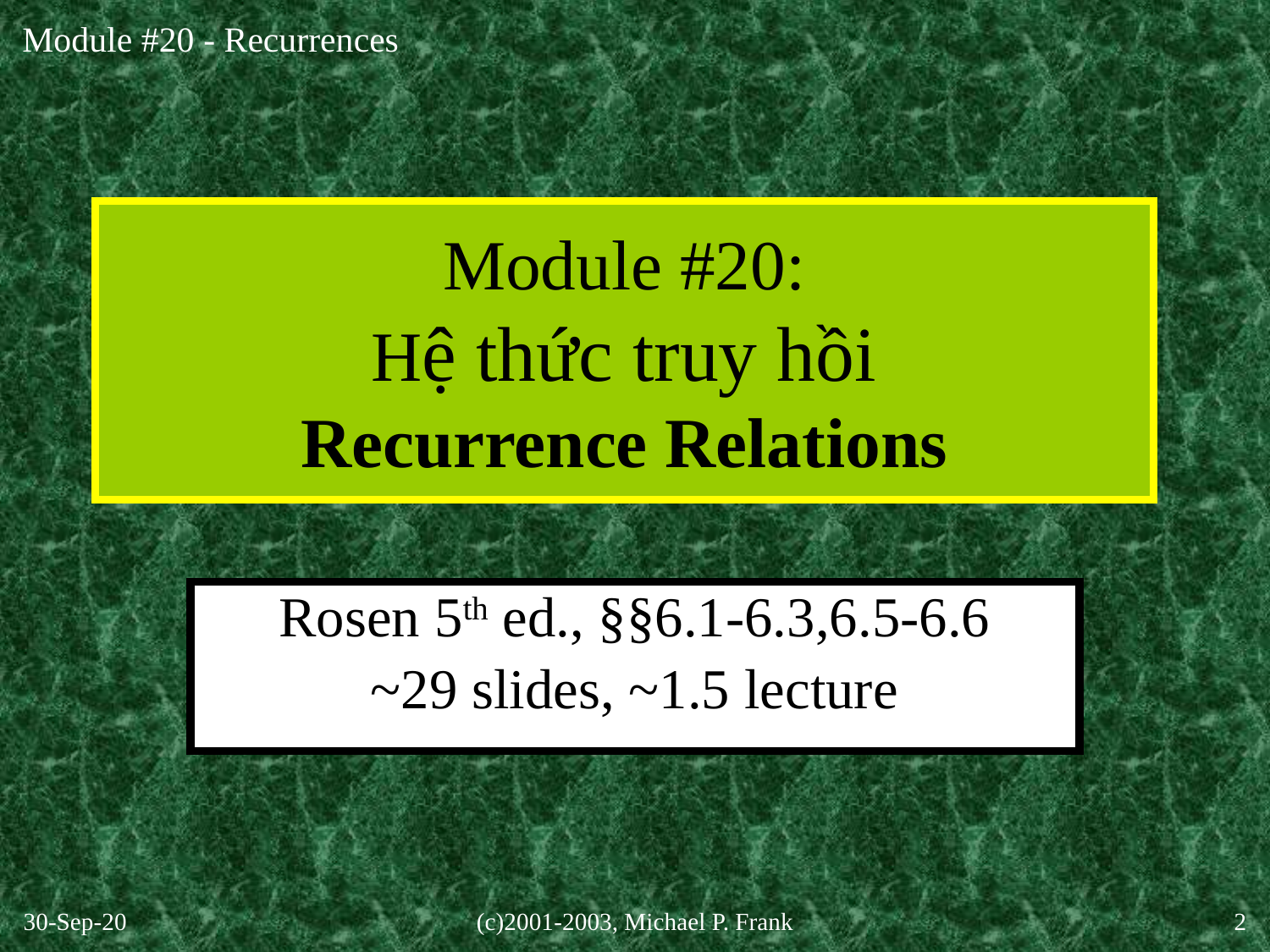

# Module #20: Hệ thức truy hồi Recurrence Relations
Rosen 5th ed., §§6.1-6.3,6.5-6.6
~29 slides, ~1.5 lecture
30-Sep-20
(c)2001-2003, Michael P. Frank
2